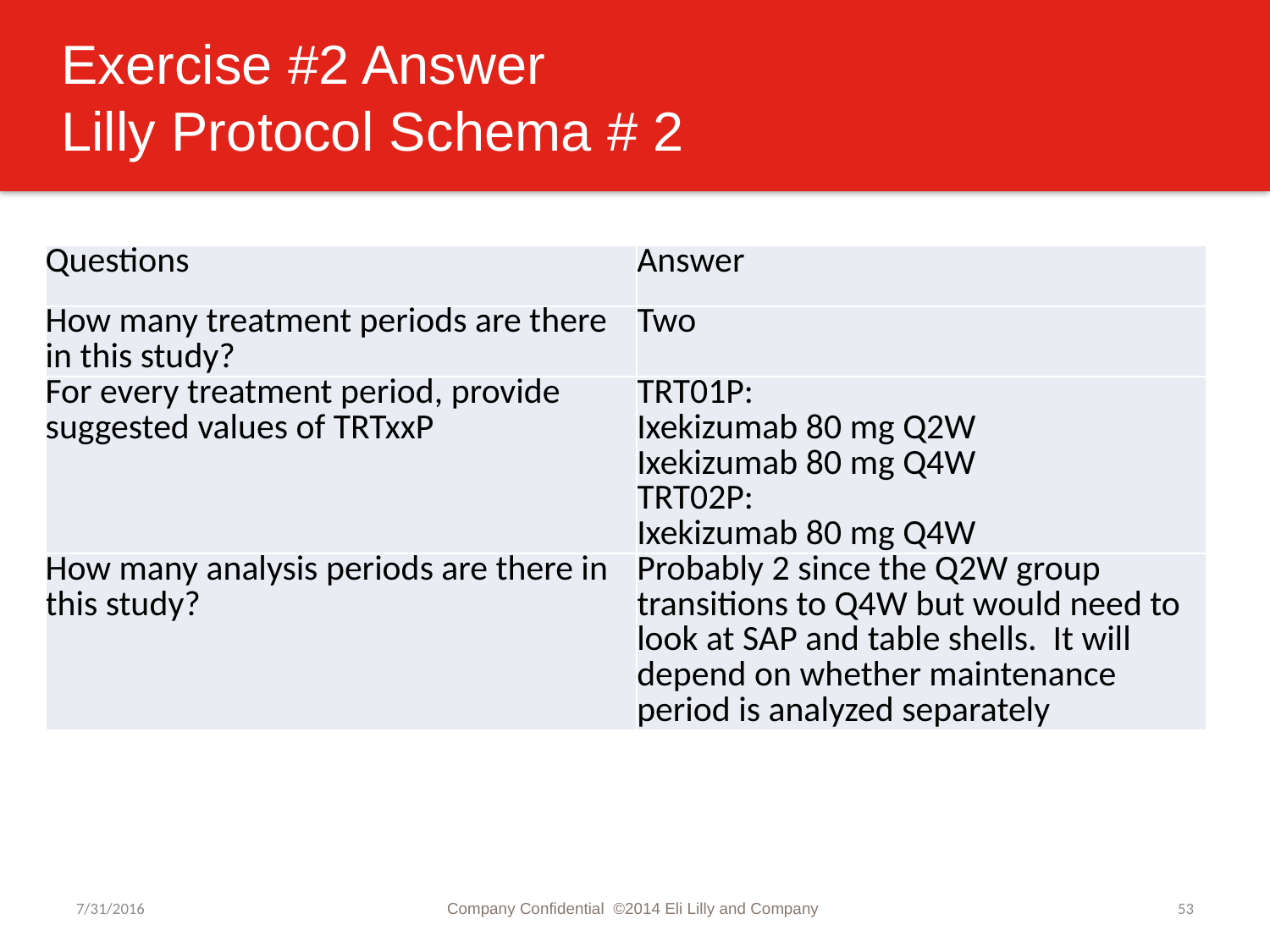

# Exercise #2 Answer Lilly Protocol Schema # 2
| Questions | Answer |
| --- | --- |
| How many treatment periods are there in this study? | Two |
| For every treatment period, provide suggested values of TRTxxP | TRT01P: Ixekizumab 80 mg Q2W Ixekizumab 80 mg Q4W TRT02P: Ixekizumab 80 mg Q4W |
| How many analysis periods are there in this study? | Probably 2 since the Q2W group transitions to Q4W but would need to look at SAP and table shells. It will depend on whether maintenance period is analyzed separately |
7/31/2016
Company Confidential  ©2014 Eli Lilly and Company
53